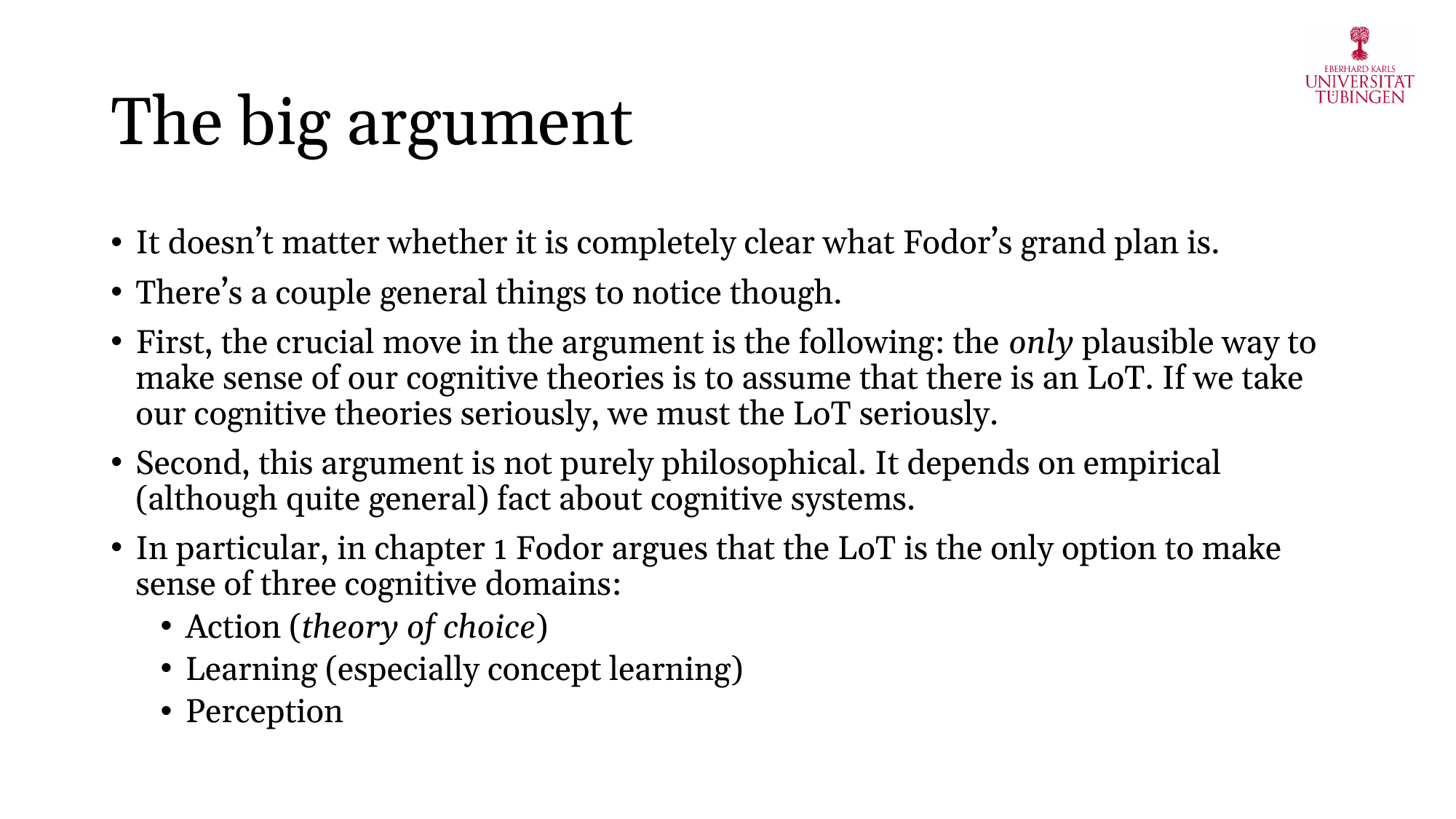

# The big argument
It doesn’t matter whether it is completely clear what Fodor’s grand plan is.
There’s a couple general things to notice though.
First, the crucial move in the argument is the following: the only plausible way to make sense of our cognitive theories is to assume that there is an LoT. If we take our cognitive theories seriously, we must the LoT seriously.
Second, this argument is not purely philosophical. It depends on empirical (although quite general) fact about cognitive systems.
In particular, in chapter 1 Fodor argues that the LoT is the only option to make sense of three cognitive domains:
Action (theory of choice)
Learning (especially concept learning)
Perception